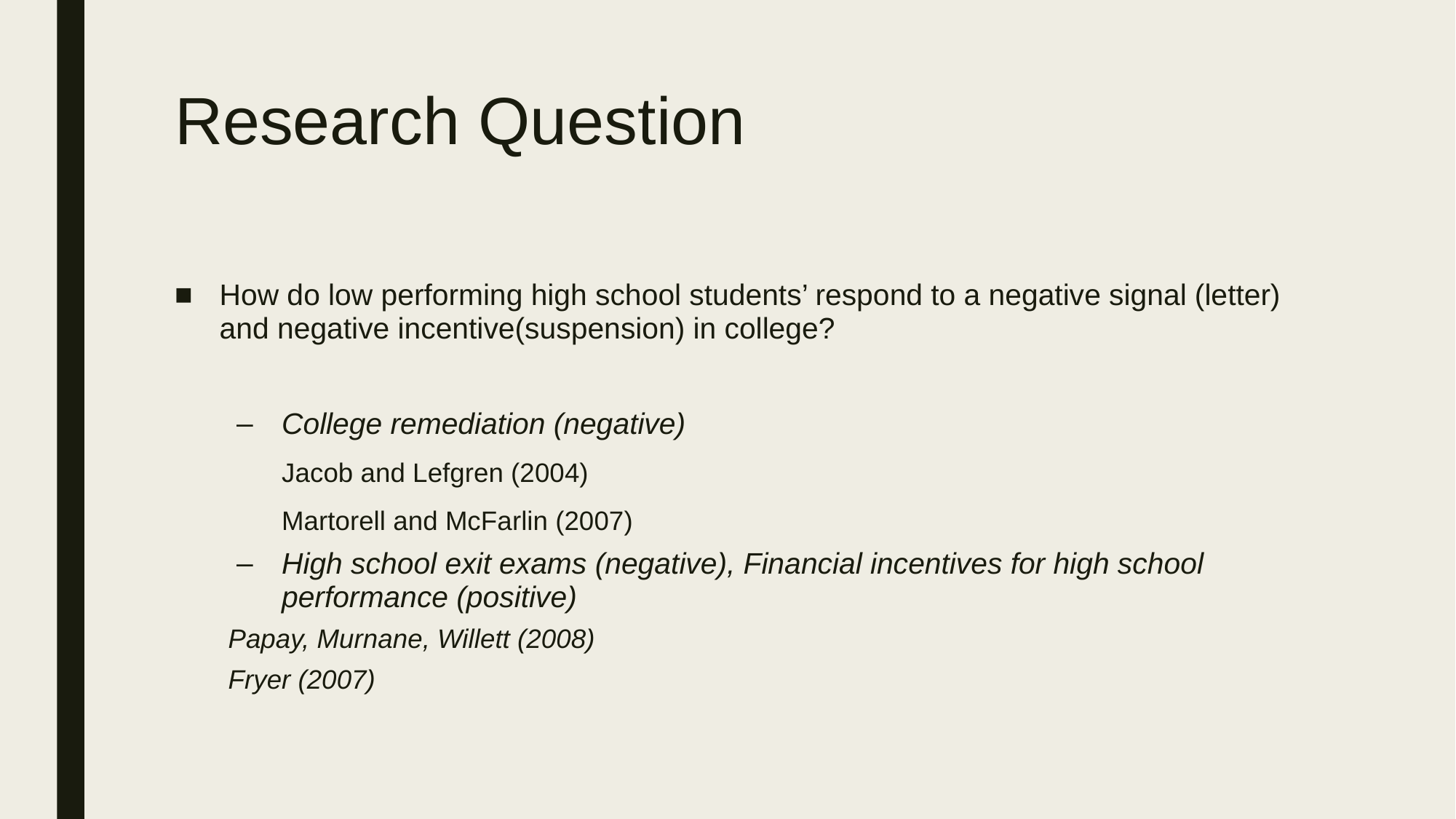

# Research Question
How do low performing high school students’ respond to a negative signal (letter) and negative incentive(suspension) in college?

College remediation (negative)
	Jacob and Lefgren (2004)
	Martorell and McFarlin (2007)
High school exit exams (negative), Financial incentives for high school performance (positive)
	Papay, Murnane, Willett (2008)
	Fryer (2007)